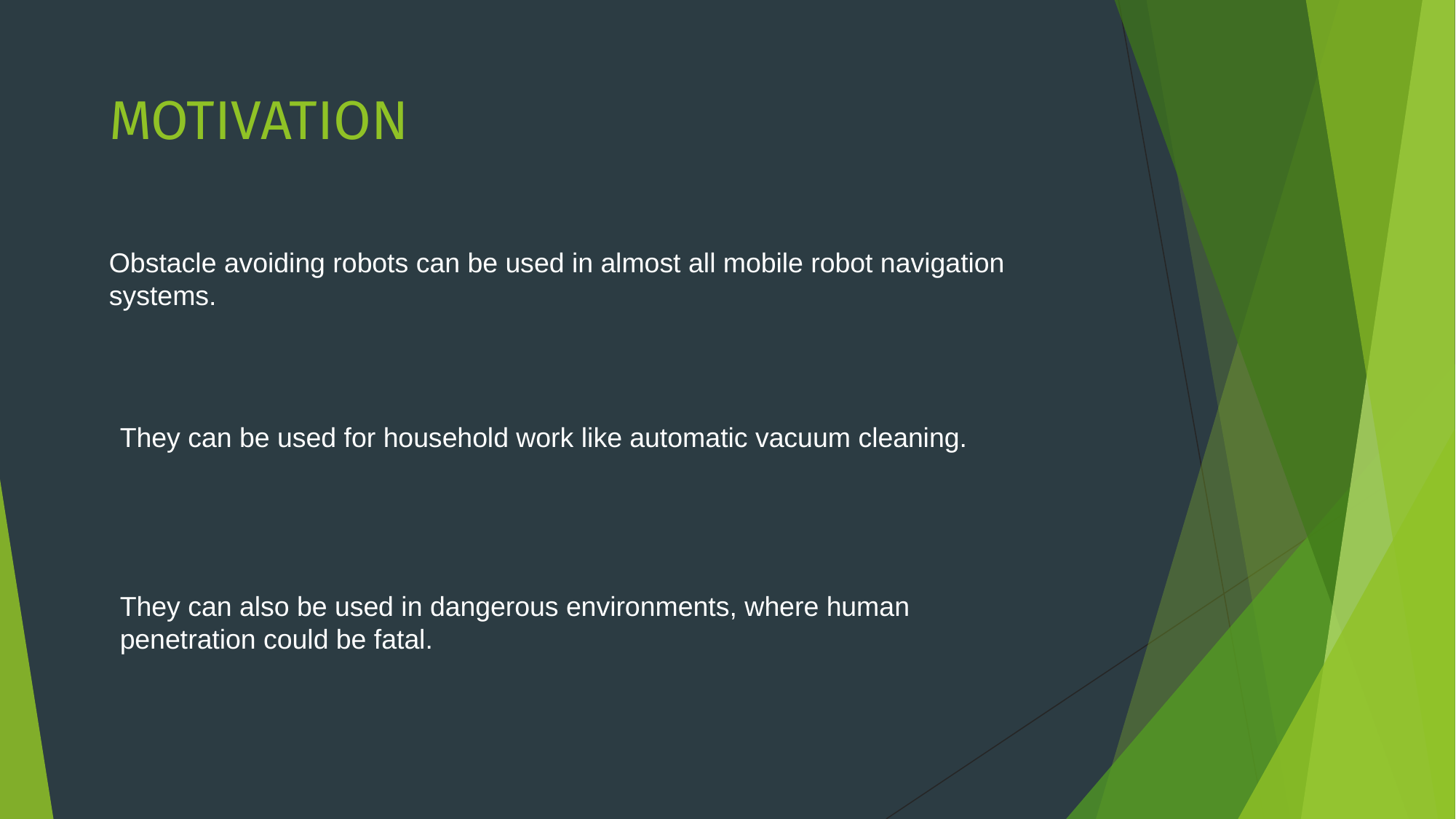

MOTIVATION
Obstacle avoiding robots can be used in almost all mobile robot navigation systems.
They can be used for household work like automatic vacuum cleaning.
They can also be used in dangerous environments, where human penetration could be fatal.